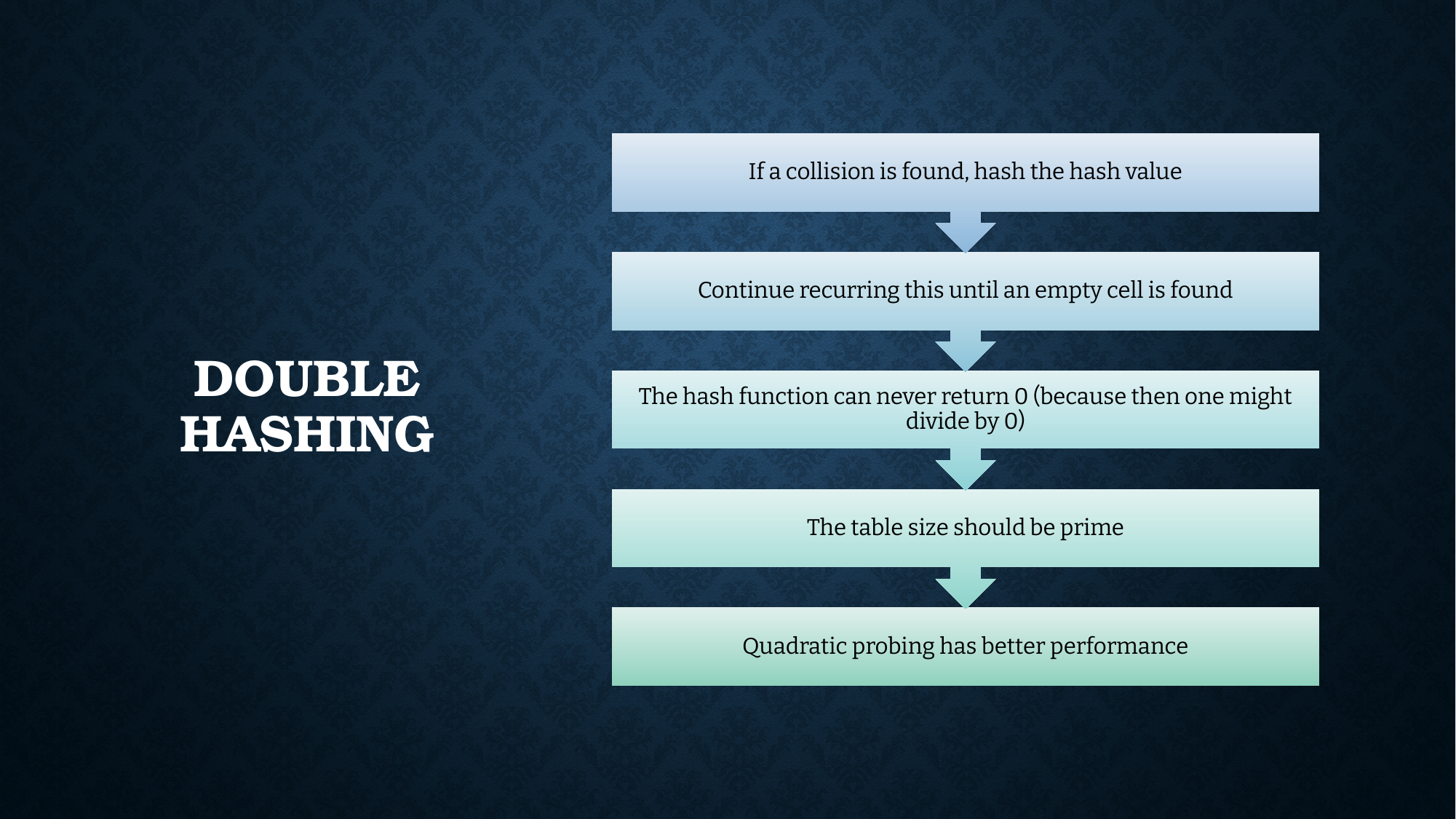

# Double hashing
Quadratic probing has better performance
The table size should be prime
The hash function can never return 0 (because then one might divide by 0)
Continue recurring this until an empty cell is found
If a collision is found, hash the hash value